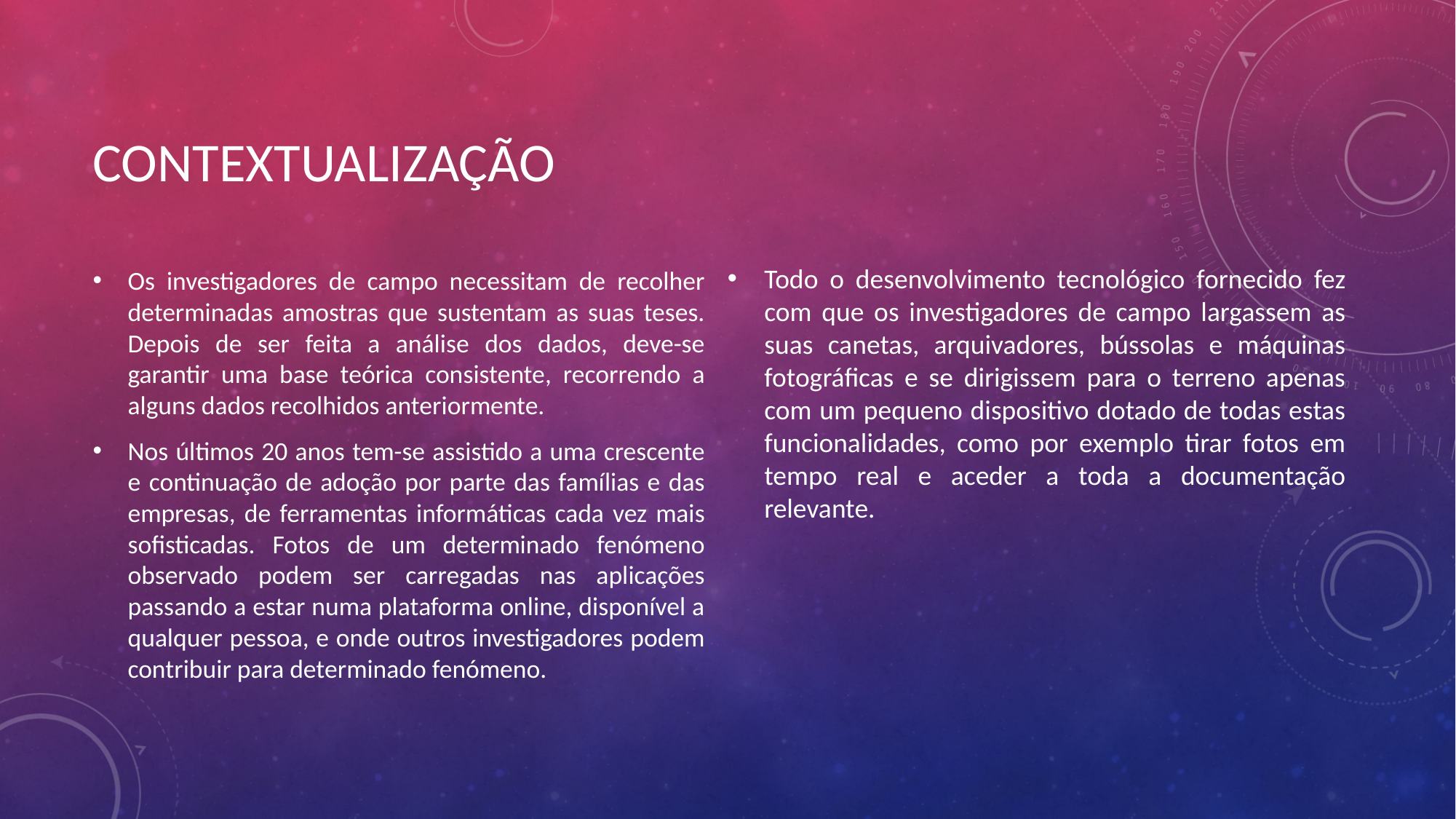

# contextualização
Os investigadores de campo necessitam de recolher determinadas amostras que sustentam as suas teses. Depois de ser feita a análise dos dados, deve-se garantir uma base teórica consistente, recorrendo a alguns dados recolhidos anteriormente.
Nos últimos 20 anos tem-se assistido a uma crescente e continuação de adoção por parte das famílias e das empresas, de ferramentas informáticas cada vez mais sofisticadas. Fotos de um determinado fenómeno observado podem ser carregadas nas aplicações passando a estar numa plataforma online, disponível a qualquer pessoa, e onde outros investigadores podem contribuir para determinado fenómeno.
Todo o desenvolvimento tecnológico fornecido fez com que os investigadores de campo largassem as suas canetas, arquivadores, bússolas e máquinas fotográficas e se dirigissem para o terreno apenas com um pequeno dispositivo dotado de todas estas funcionalidades, como por exemplo tirar fotos em tempo real e aceder a toda a documentação relevante.